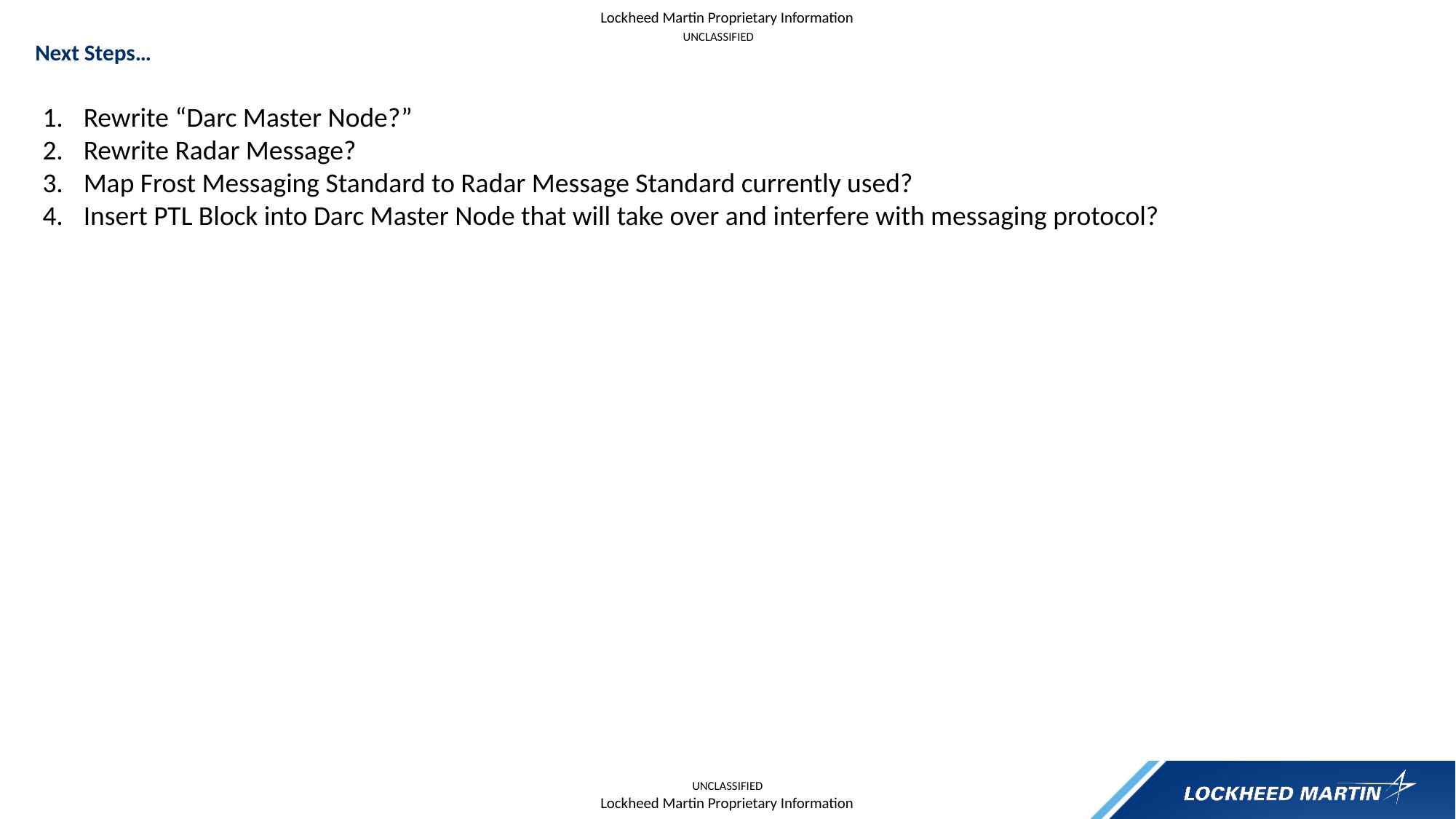

# Next Steps…
unclassified

Rewrite “Darc Master Node?”
Rewrite Radar Message?
Map Frost Messaging Standard to Radar Message Standard currently used?
Insert PTL Block into Darc Master Node that will take over and interfere with messaging protocol?

unclassified